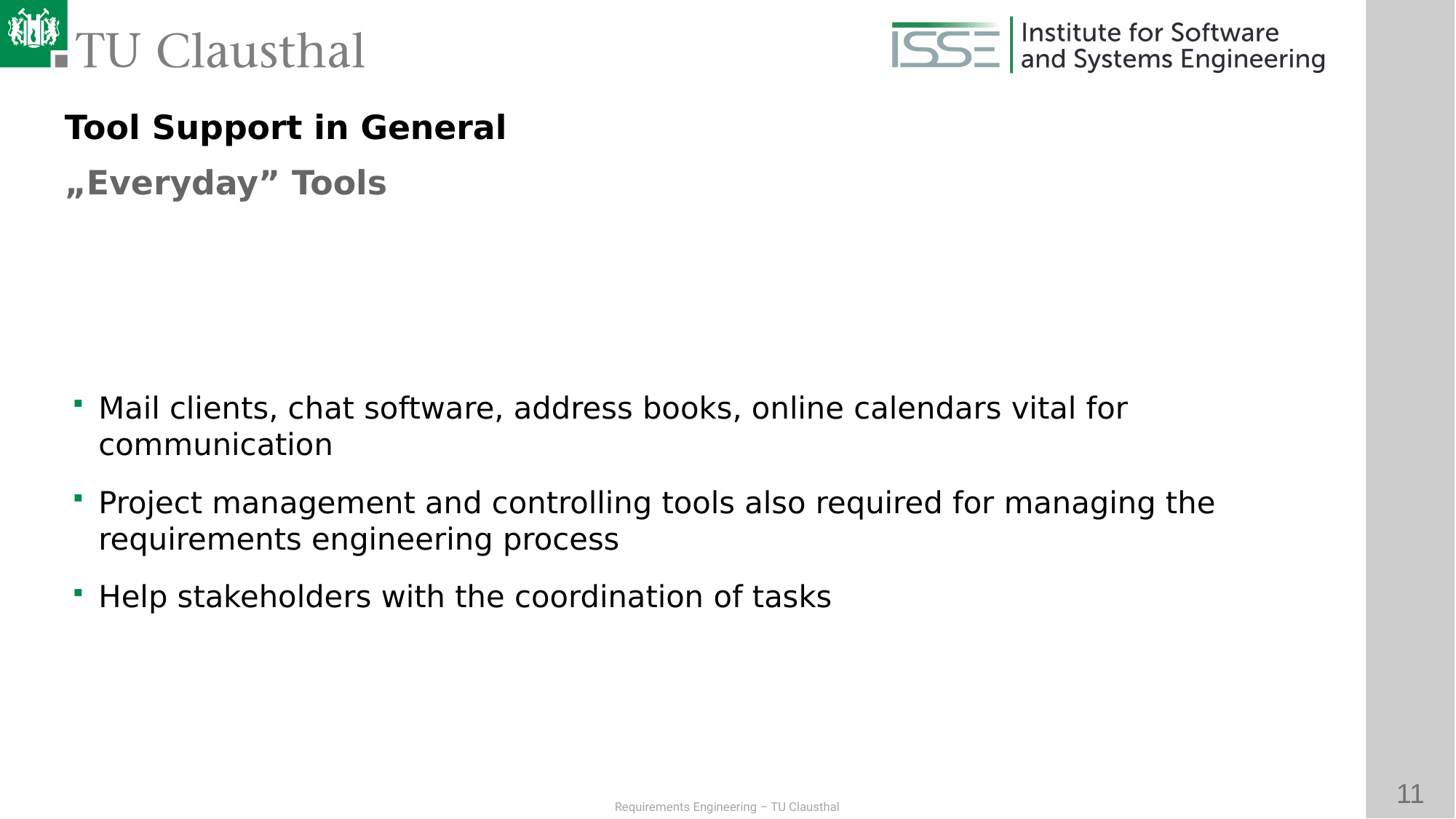

Tool Support in General
„Everyday” Tools

# Mail clients, chat software, address books, online calendars vital for communication
Project management and controlling tools also required for managing the requirements engineering process
Help stakeholders with the coordination of tasks